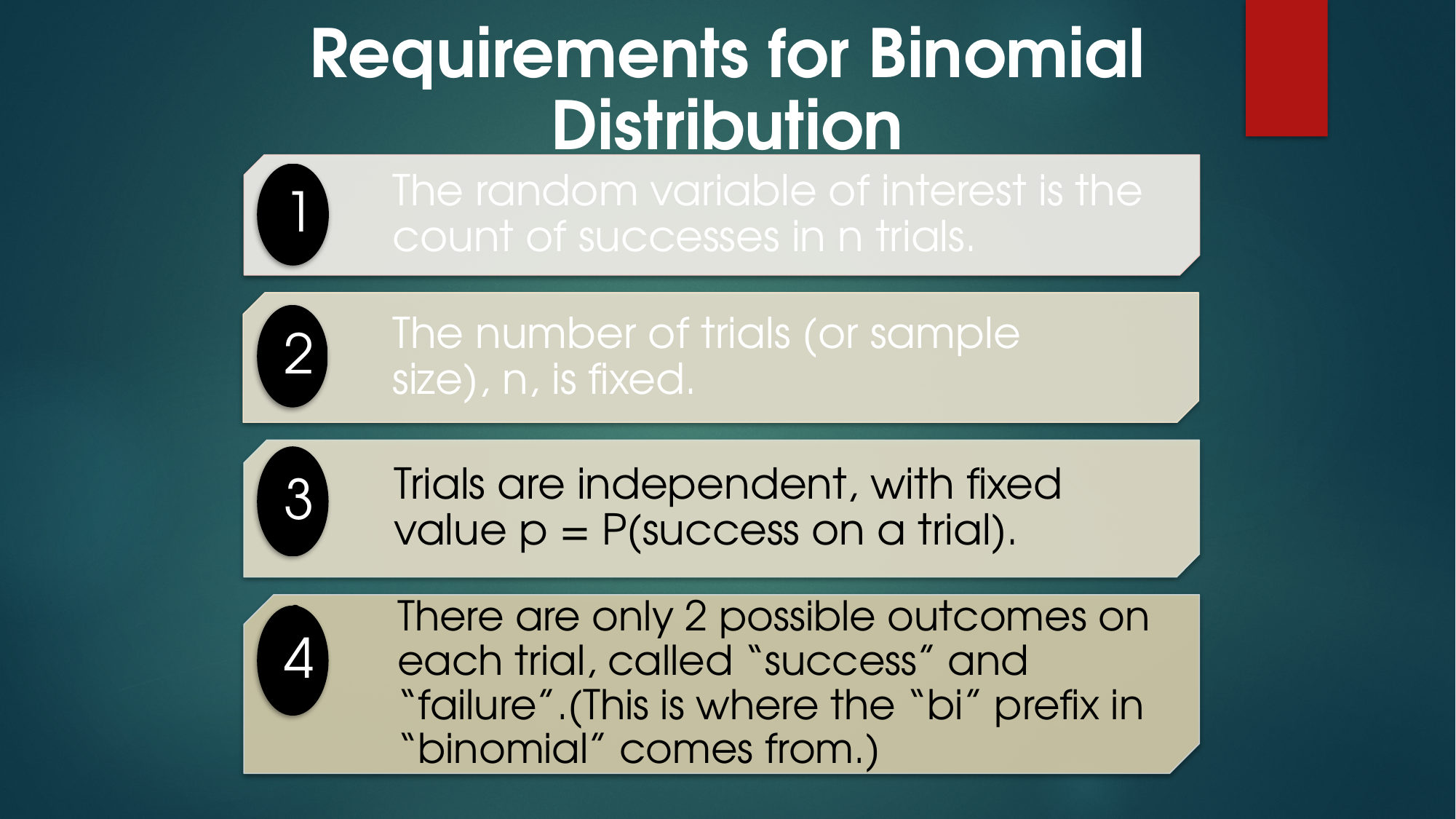

Requirements for Binomial Distribution
The random variable of interest is the count of successes in n trials.
1
The number of trials (or sample size), n, is fixed.
2
Trials are independent, with fixed value p = P(success on a trial).
3
There are only 2 possible outcomes on each trial, called “success” and  “failure”.(This is where the “bi” prefix in “binomial” comes from.)
4